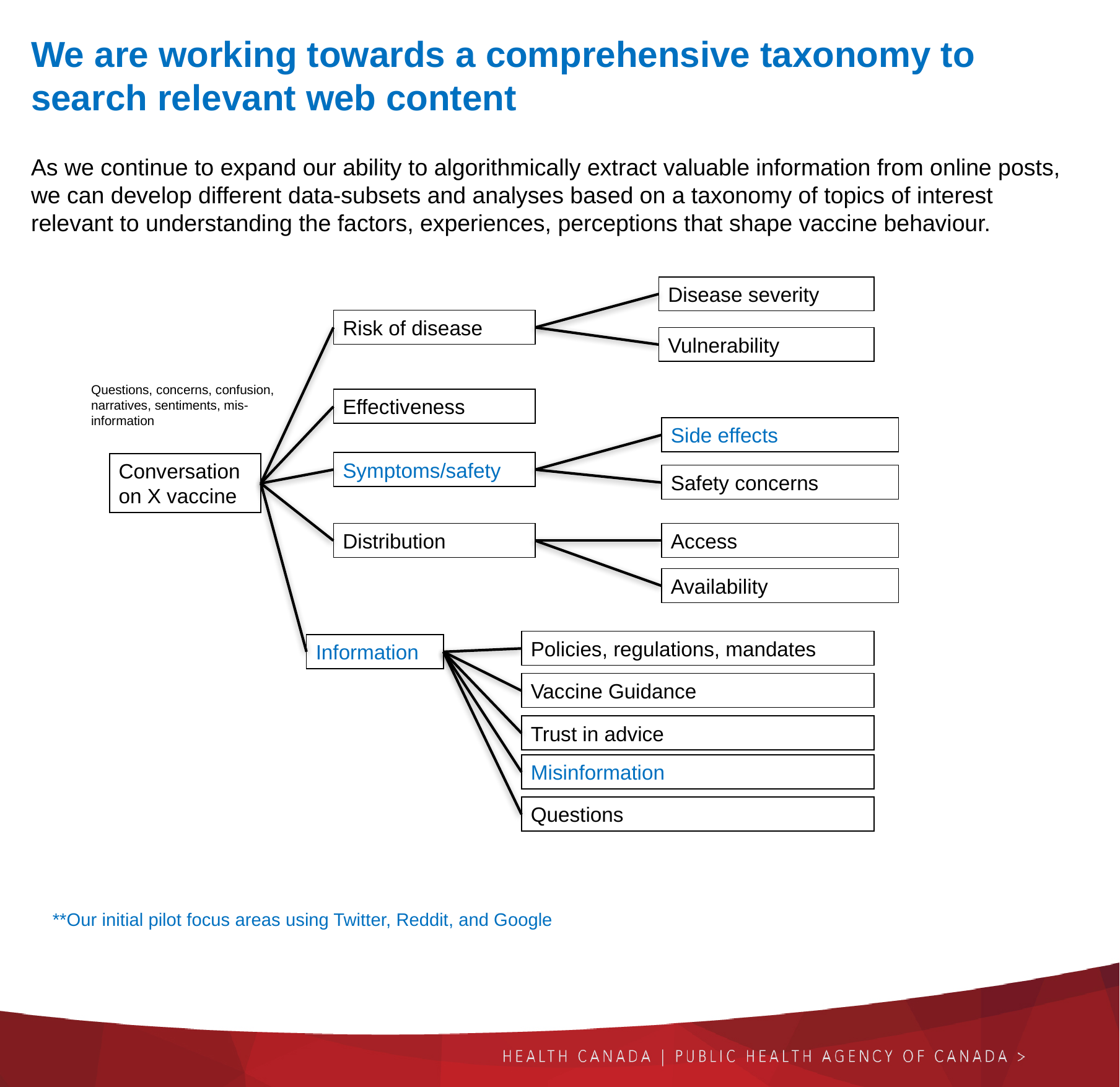

We are working towards a comprehensive taxonomy to search relevant web content
As we continue to expand our ability to algorithmically extract valuable information from online posts, we can develop different data-subsets and analyses based on a taxonomy of topics of interest relevant to understanding the factors, experiences, perceptions that shape vaccine behaviour.
Disease severity
Risk of disease
Vulnerability
Questions, concerns, confusion, narratives, sentiments, mis-information
Effectiveness
Side effects
Symptoms/safety
Conversation on X vaccine
Safety concerns
Distribution
Access
Availability
Policies, regulations, mandates
Information
Vaccine Guidance
Trust in advice
Misinformation
Questions
**Our initial pilot focus areas using Twitter, Reddit, and Google